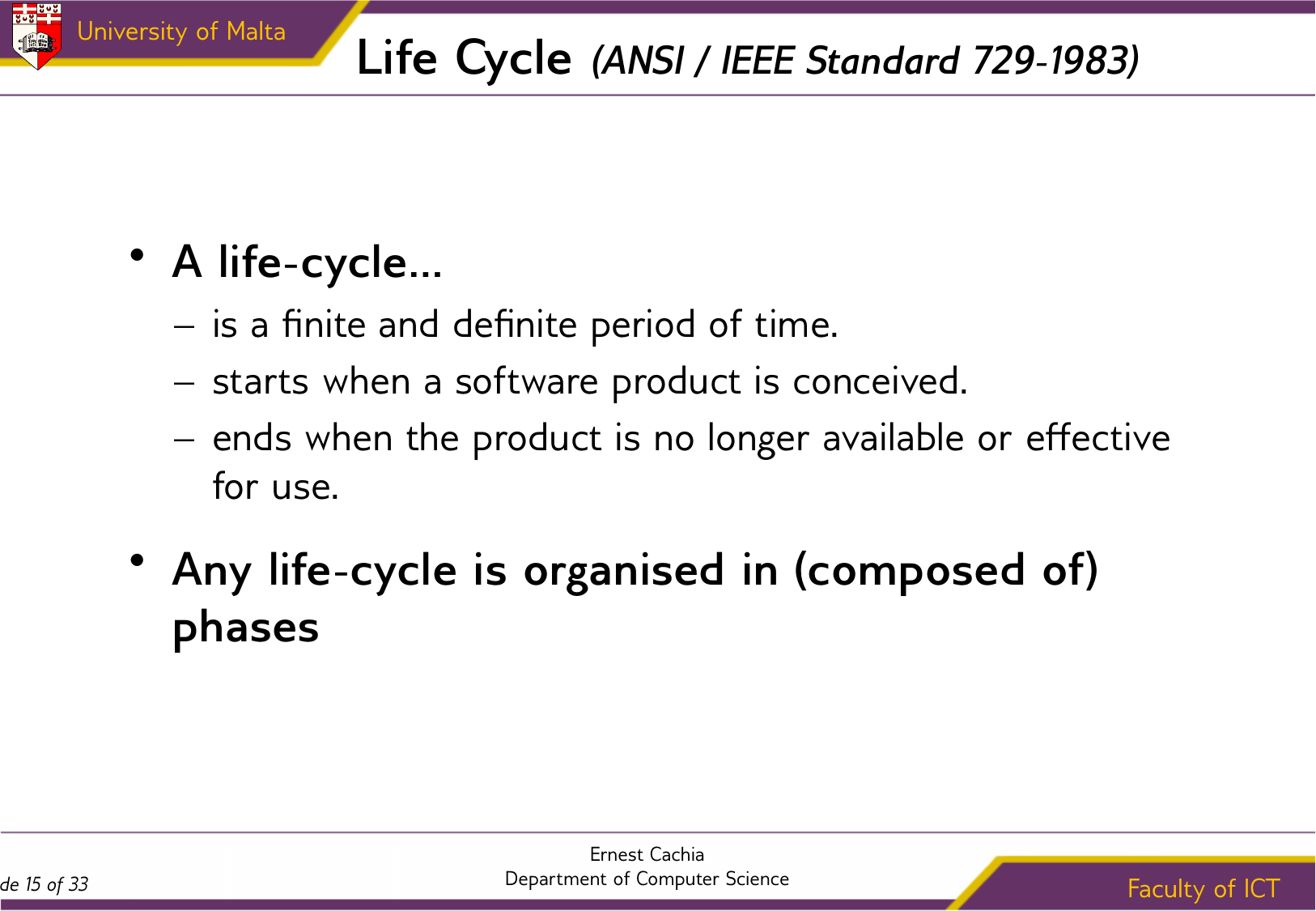

# Life Cycle (ANSI / IEEE Standard 729-1983)
A life-cycle…
is a finite and definite period of time.
starts when a software product is conceived.
ends when the product is no longer available or effective for use.
Any life-cycle is organised in (composed of) phases
Ernest Cachia
Department of Computer Science
Faculty of ICT